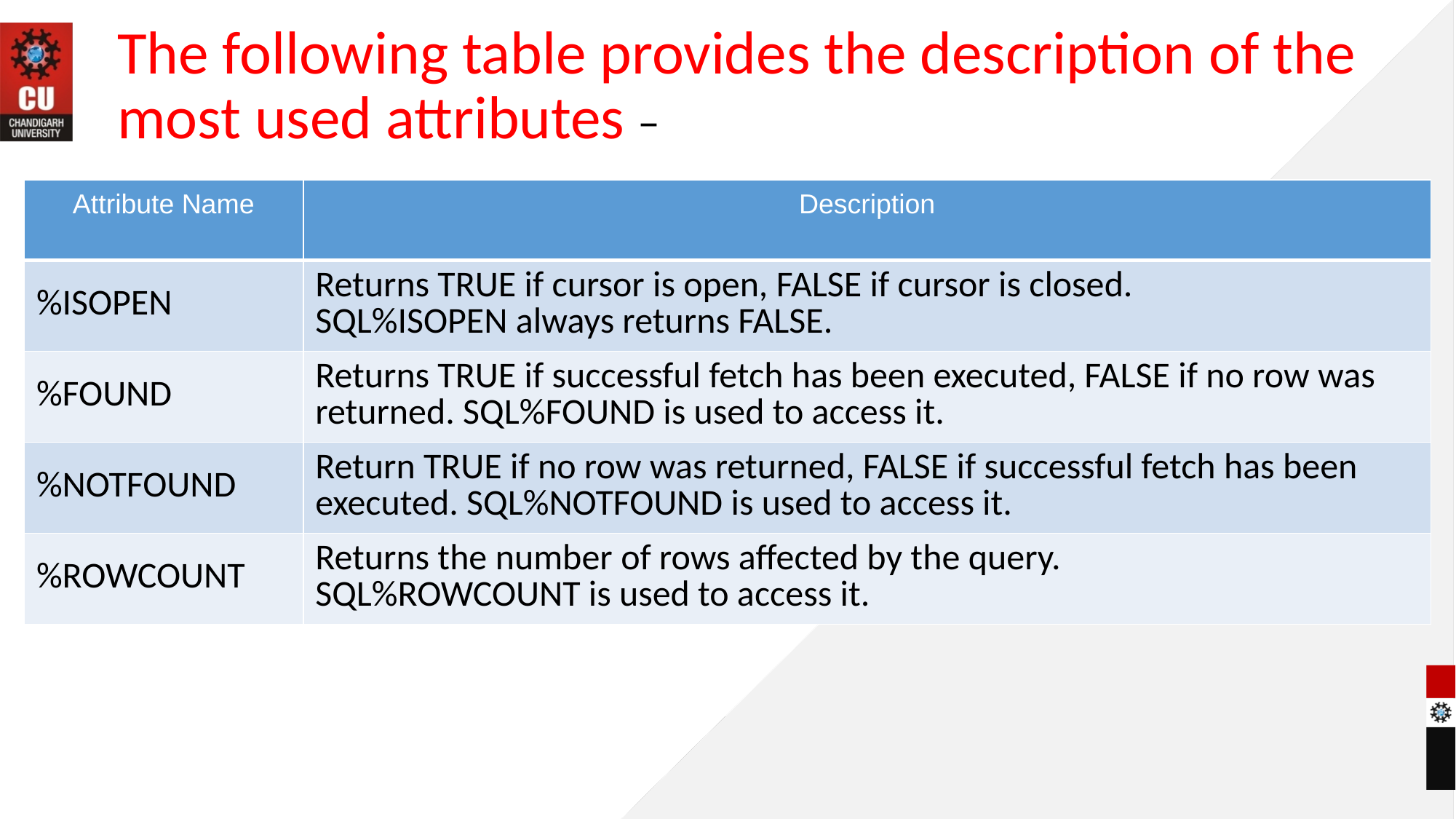

The following table provides the description of the most used attributes −

| Attribute Name | Description |
| --- | --- |
| %ISOPEN | Returns TRUE if cursor is open, FALSE if cursor is closed. SQL%ISOPEN always returns FALSE. |
| %FOUND | Returns TRUE if successful fetch has been executed, FALSE if no row was returned. SQL%FOUND is used to access it. |
| %NOTFOUND | Return TRUE if no row was returned, FALSE if successful fetch has been executed. SQL%NOTFOUND is used to access it. |
| %ROWCOUNT | Returns the number of rows affected by the query. SQL%ROWCOUNT is used to access it. |